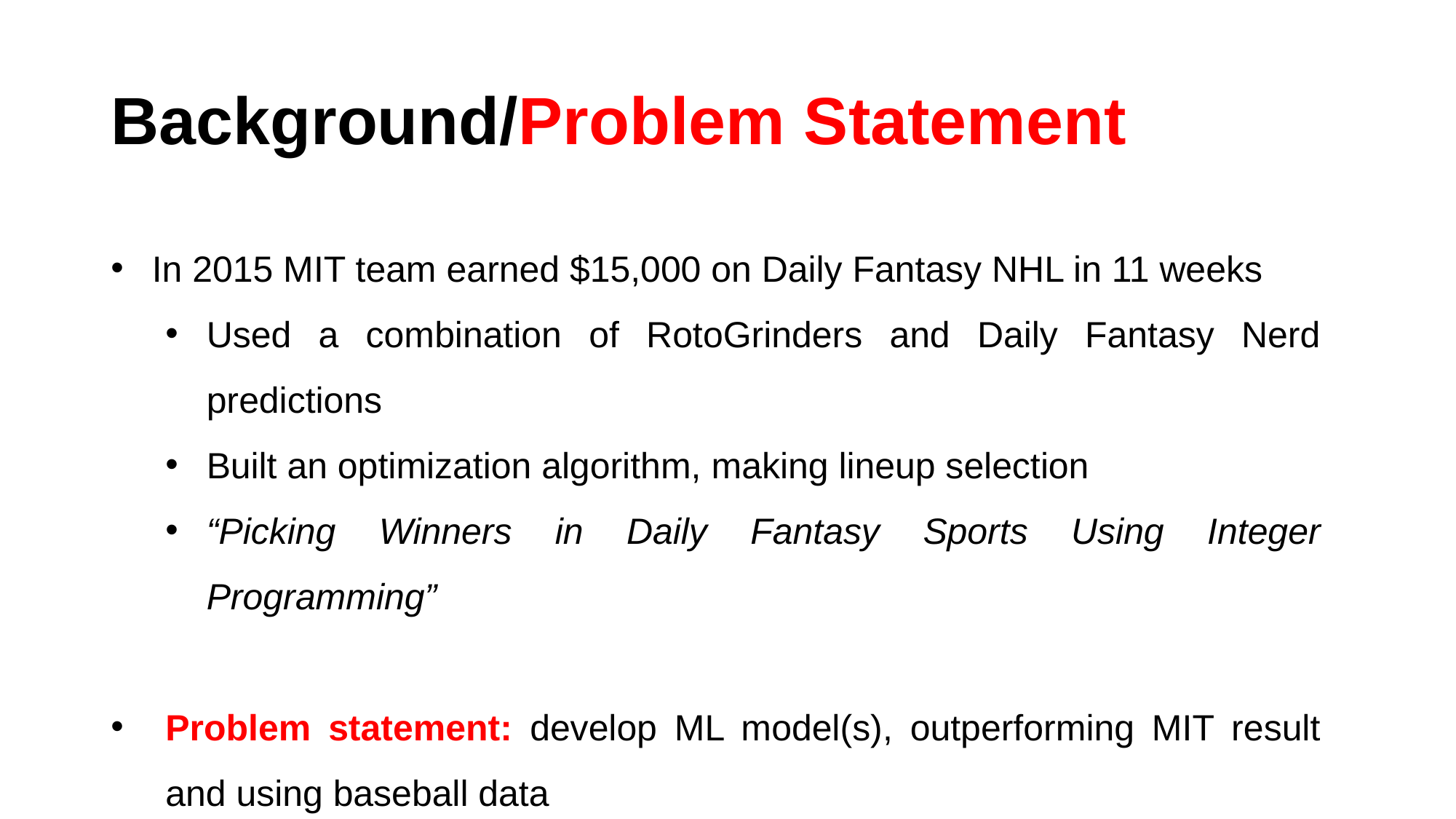

# Background/Problem Statement
In 2015 MIT team earned $15,000 on Daily Fantasy NHL in 11 weeks
Used a combination of RotoGrinders and Daily Fantasy Nerd predictions
Built an optimization algorithm, making lineup selection
“Picking Winners in Daily Fantasy Sports Using Integer Programming”

Problem statement: develop ML model(s), outperforming MIT result and using baseball data